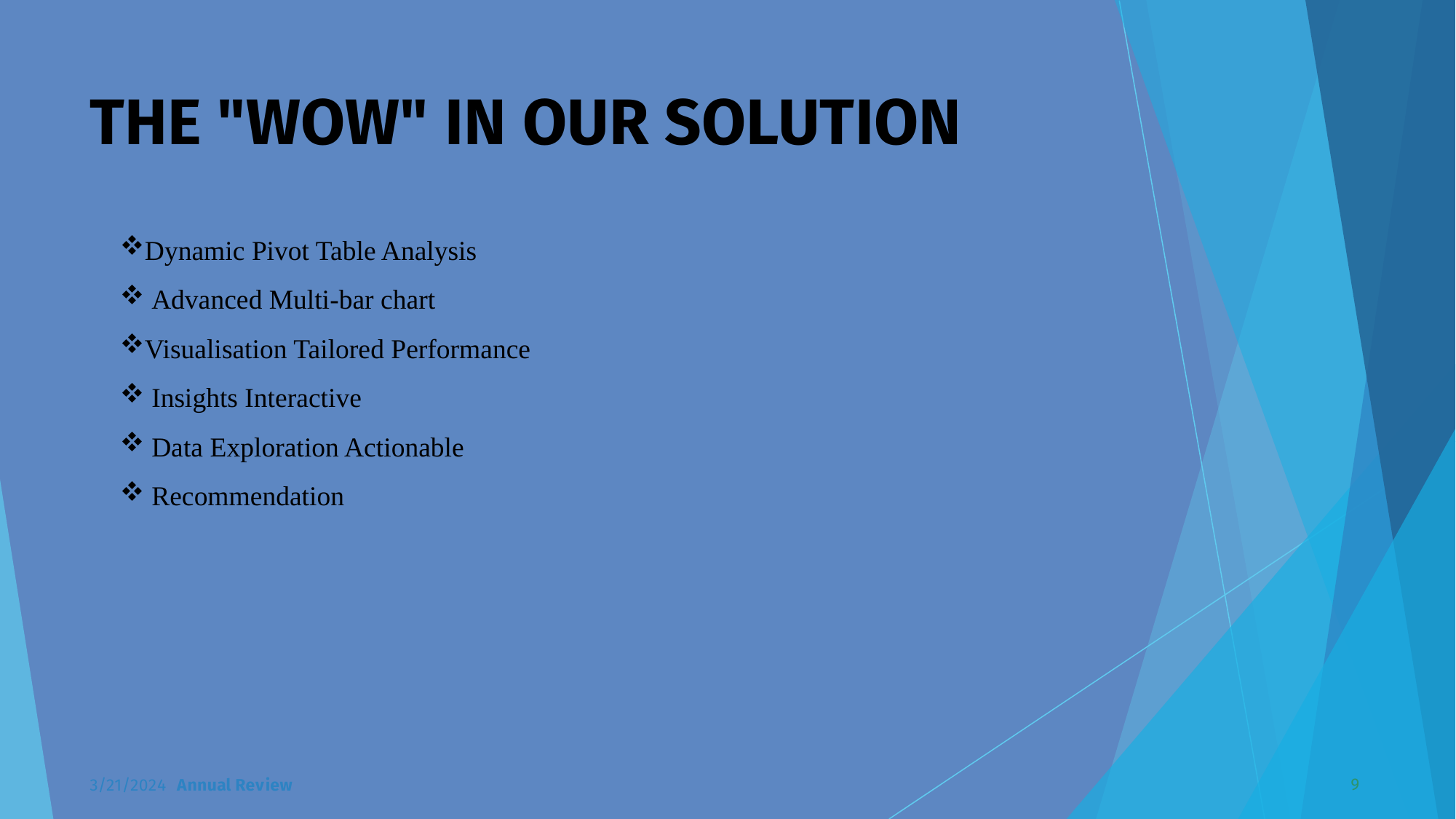

# THE "WOW" IN OUR SOLUTION
Dynamic Pivot Table Analysis
 Advanced Multi-bar chart
Visualisation Tailored Performance
 Insights Interactive
 Data Exploration Actionable
 Recommendation

9
3/21/2024  Annual Review